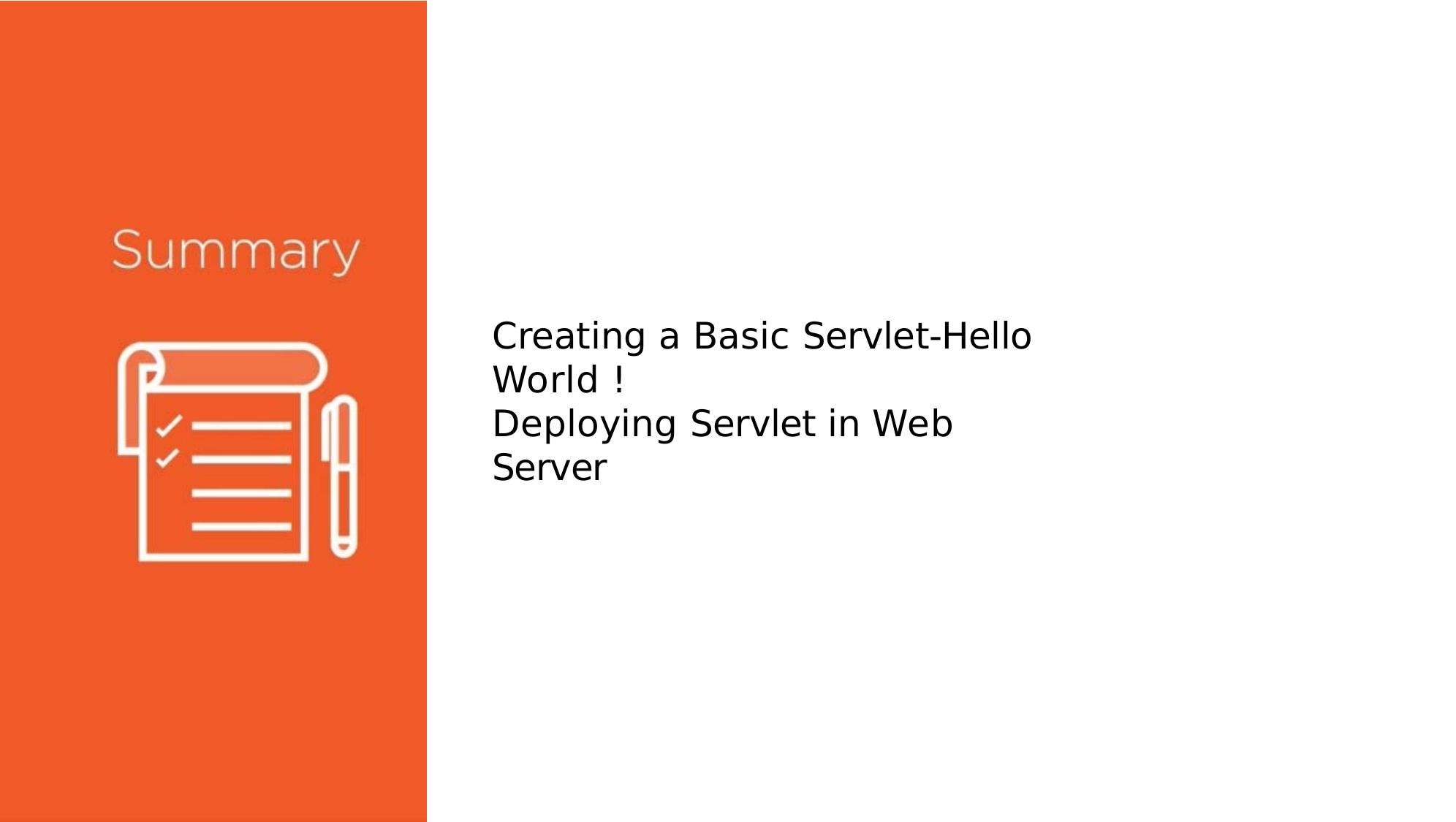

# Creating a Basic Servlet-Hello World !
Deploying Servlet in Web Server
6